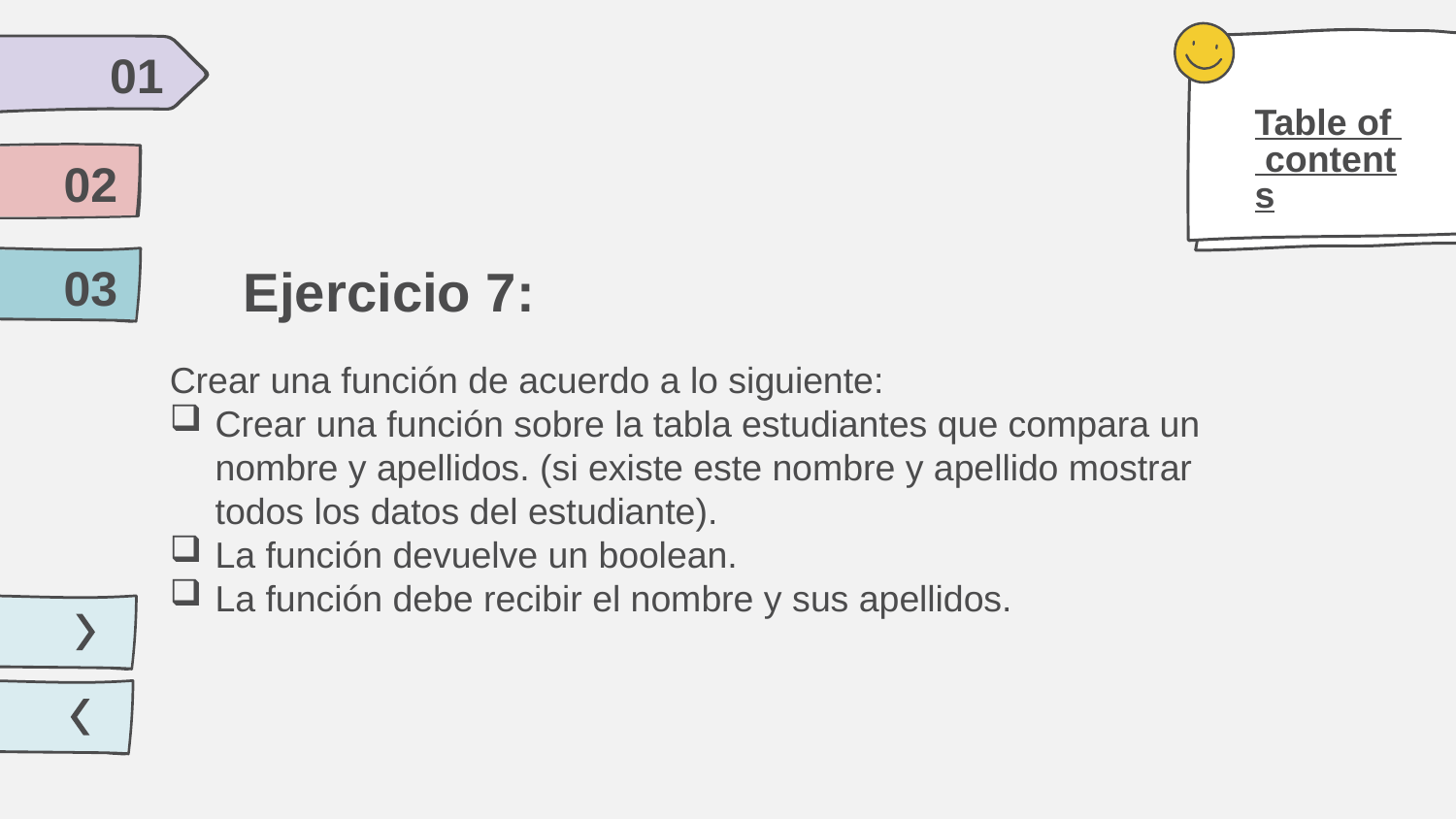

01
Table of  contents
02
# Ejercicio 7:

03
Crear una función de acuerdo a lo siguiente:
Crear una función sobre la tabla estudiantes que compara un nombre y apellidos. (si existe este nombre y apellido mostrar todos los datos del estudiante).
La función devuelve un boolean.
La función debe recibir el nombre y sus apellidos.